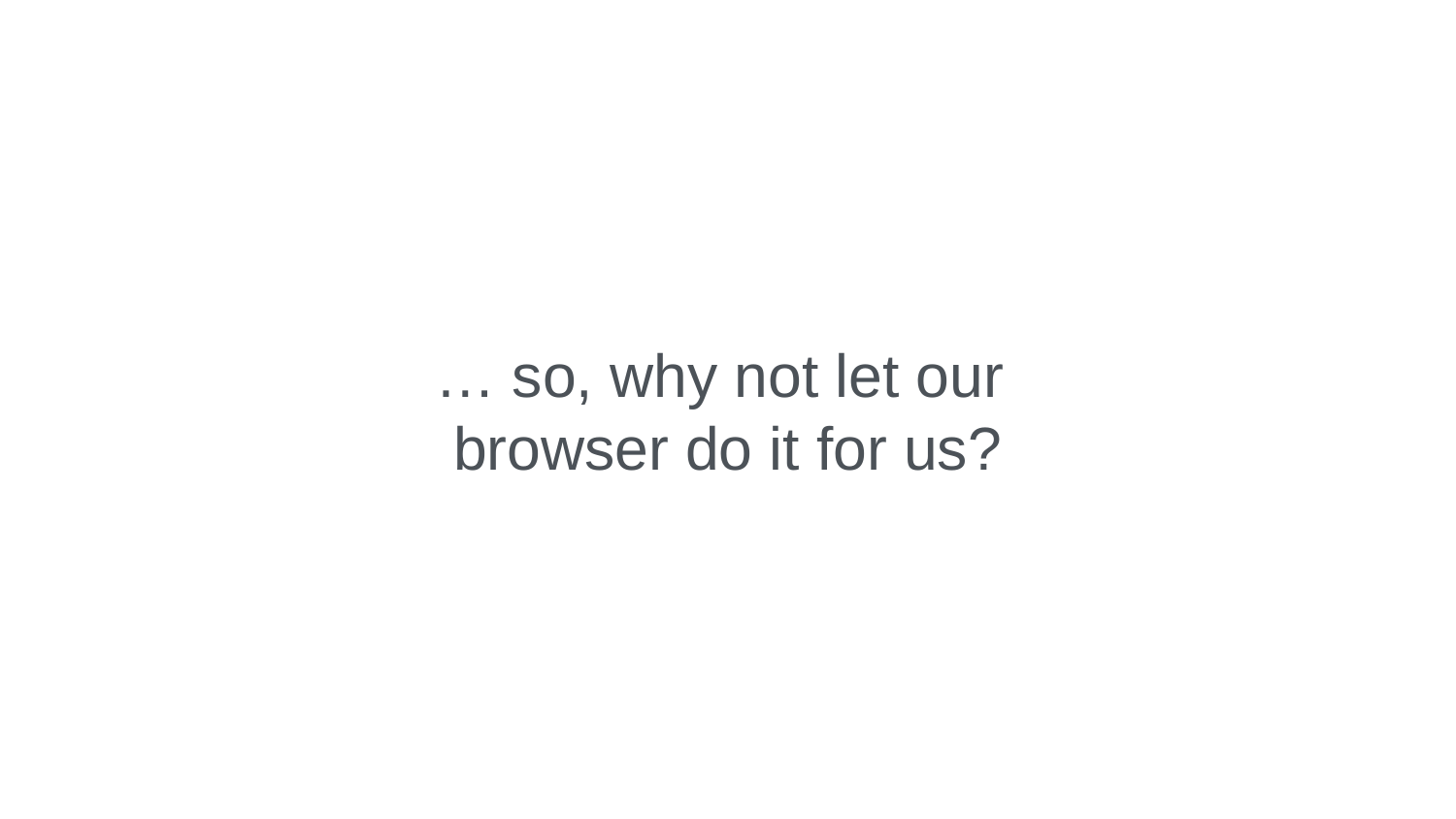

… so, why not let our
browser do it for us?